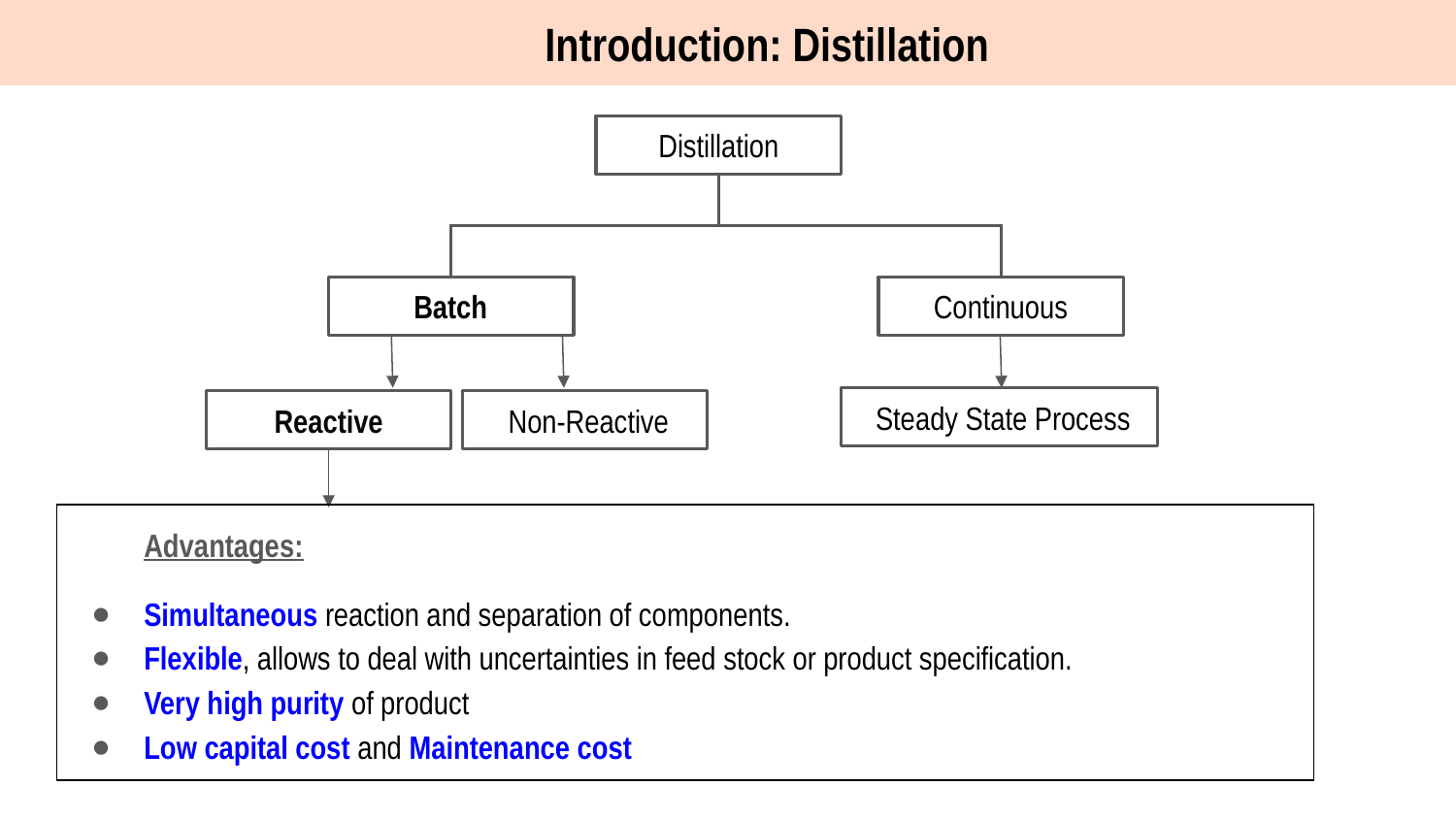

Introduction: Distillation
Distillation
          Batch
Continuous
 Steady State Process
Reactive
 Non-Reactive
Advantages:
Simultaneous reaction and separation of components.
Flexible, allows to deal with uncertainties in feed stock or product specification.
Very high purity of product
Low capital cost and Maintenance cost